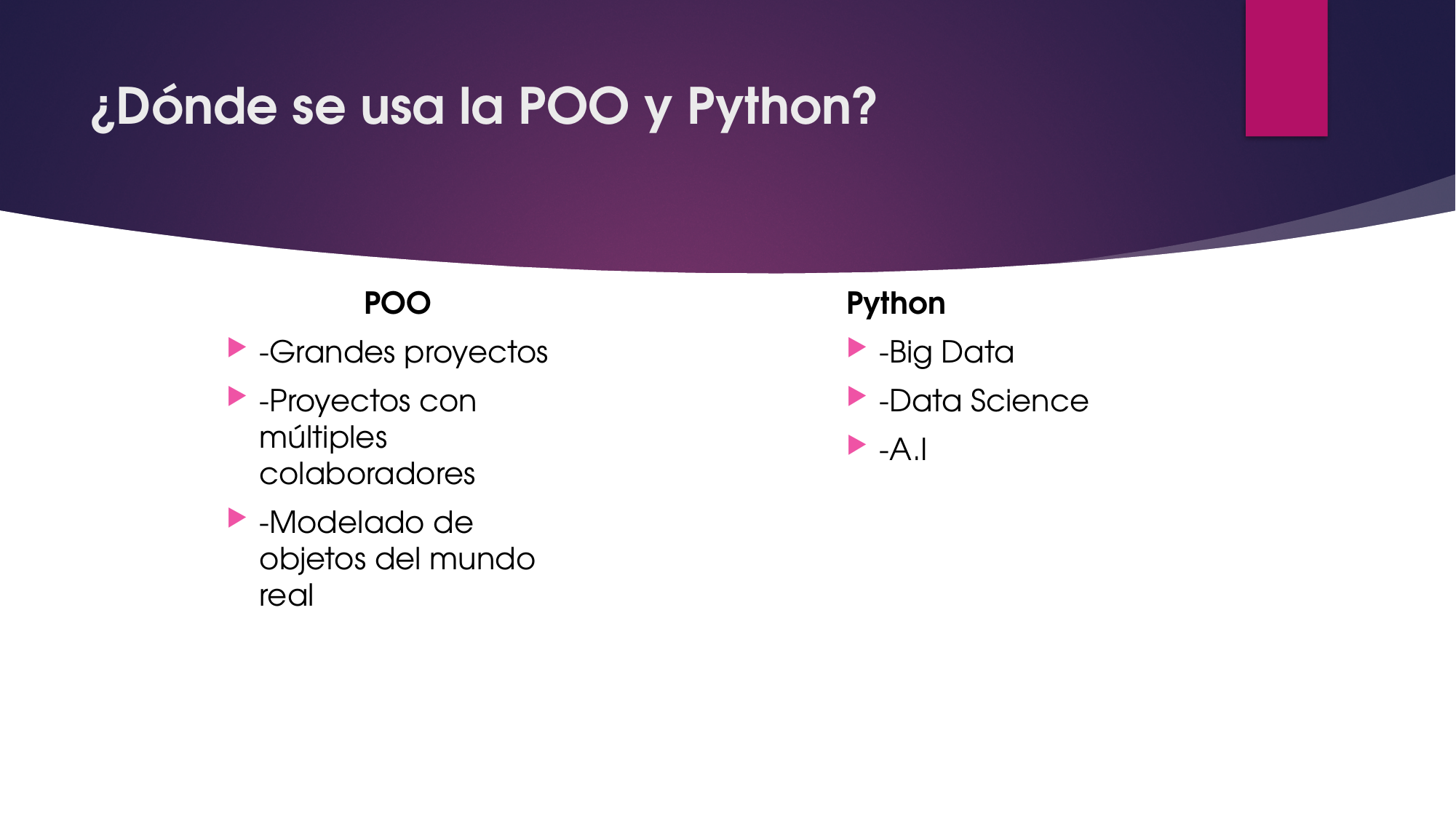

# ¿Dónde se usa la POO y Python?

Python
-Big Data
-Data Science
-A.I
POO
-Grandes proyectos
-Proyectos con múltiples colaboradores
-Modelado de objetos del mundo real